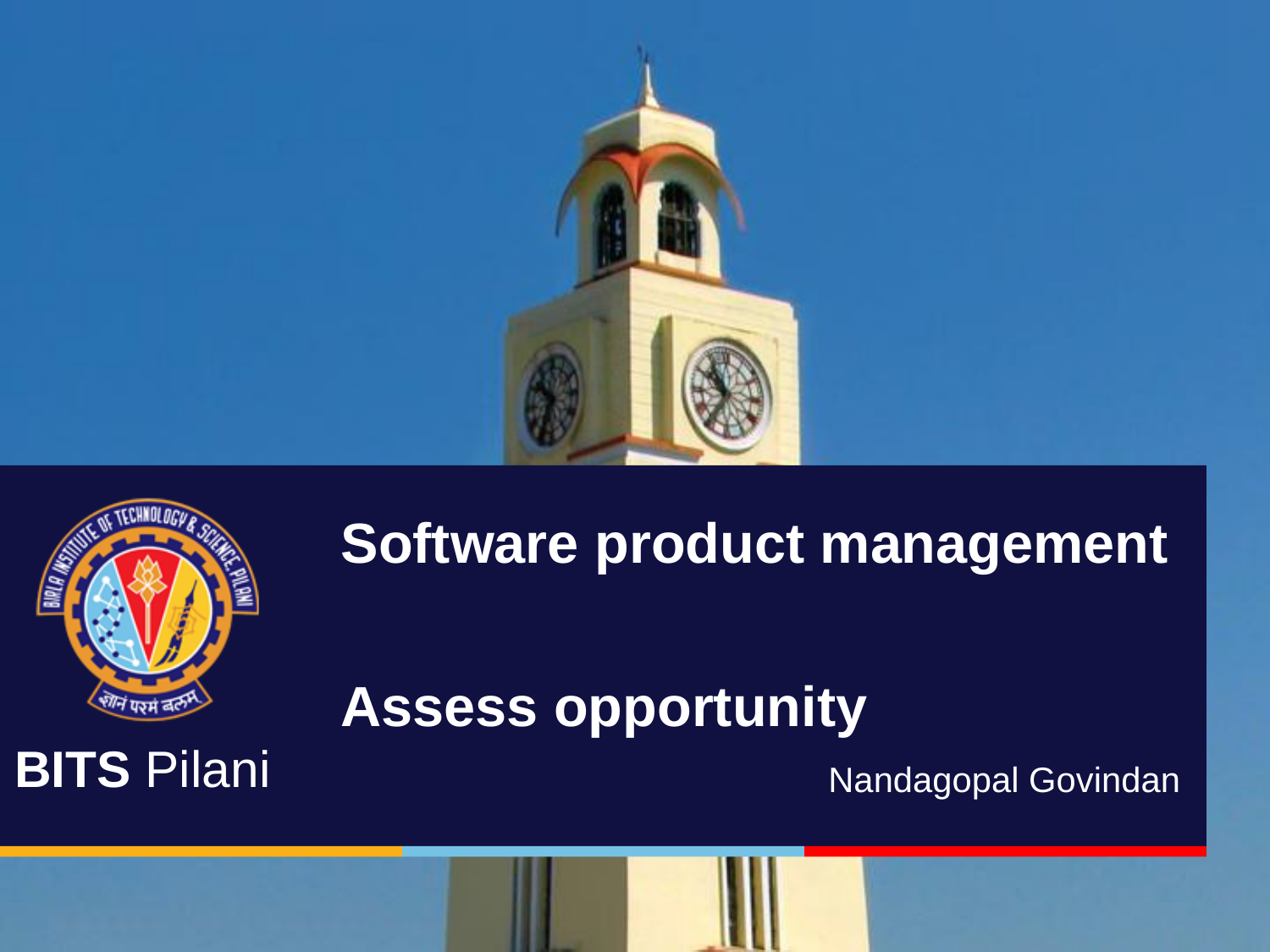

# Software product management Assess opportunity
Nandagopal Govindan